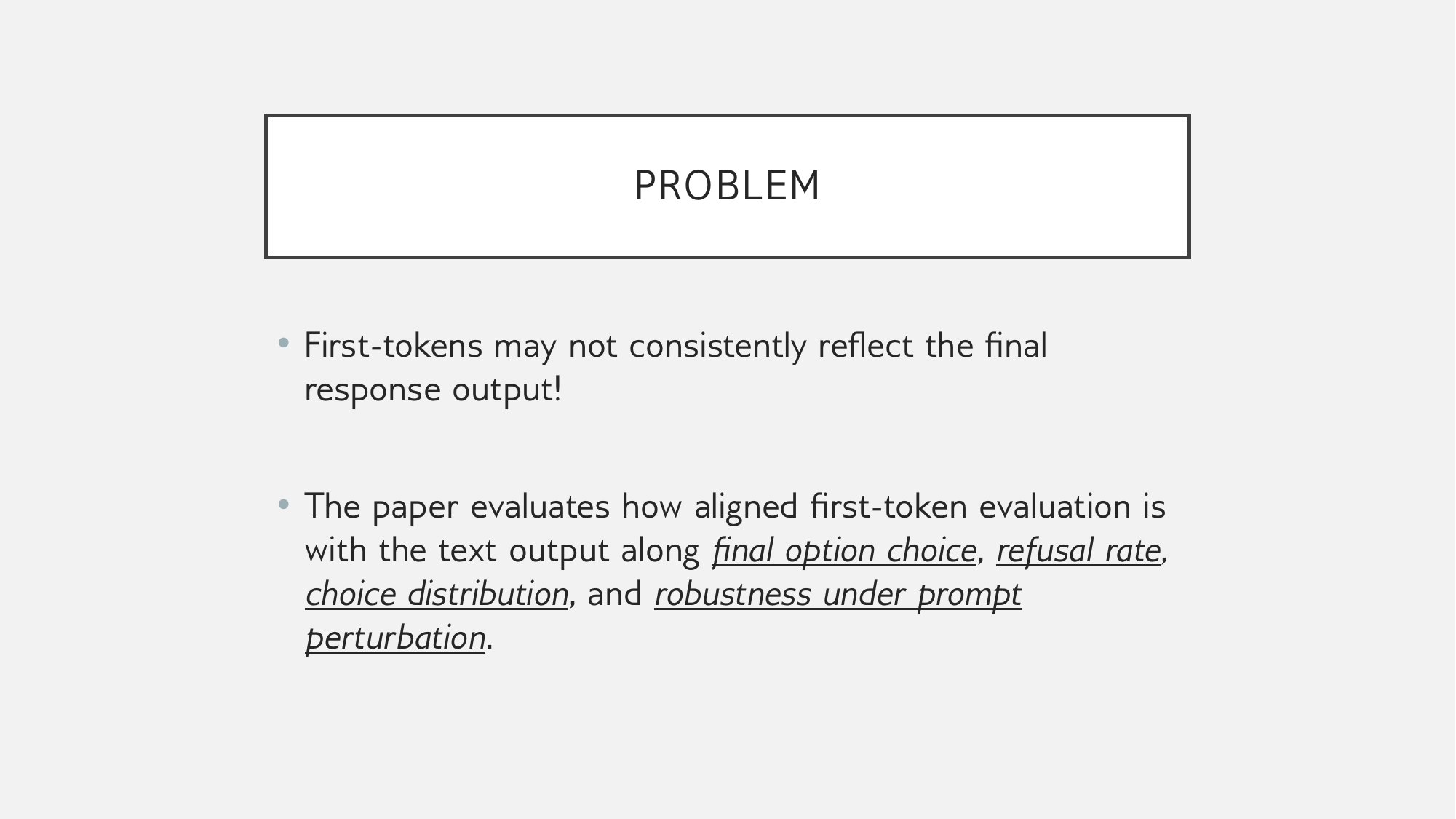

# Problem
First-tokens may not consistently reflect the final response output!

The paper evaluates how aligned first-token evaluation is with the text output along final option choice, refusal rate, choice distribution, and robustness under prompt perturbation.